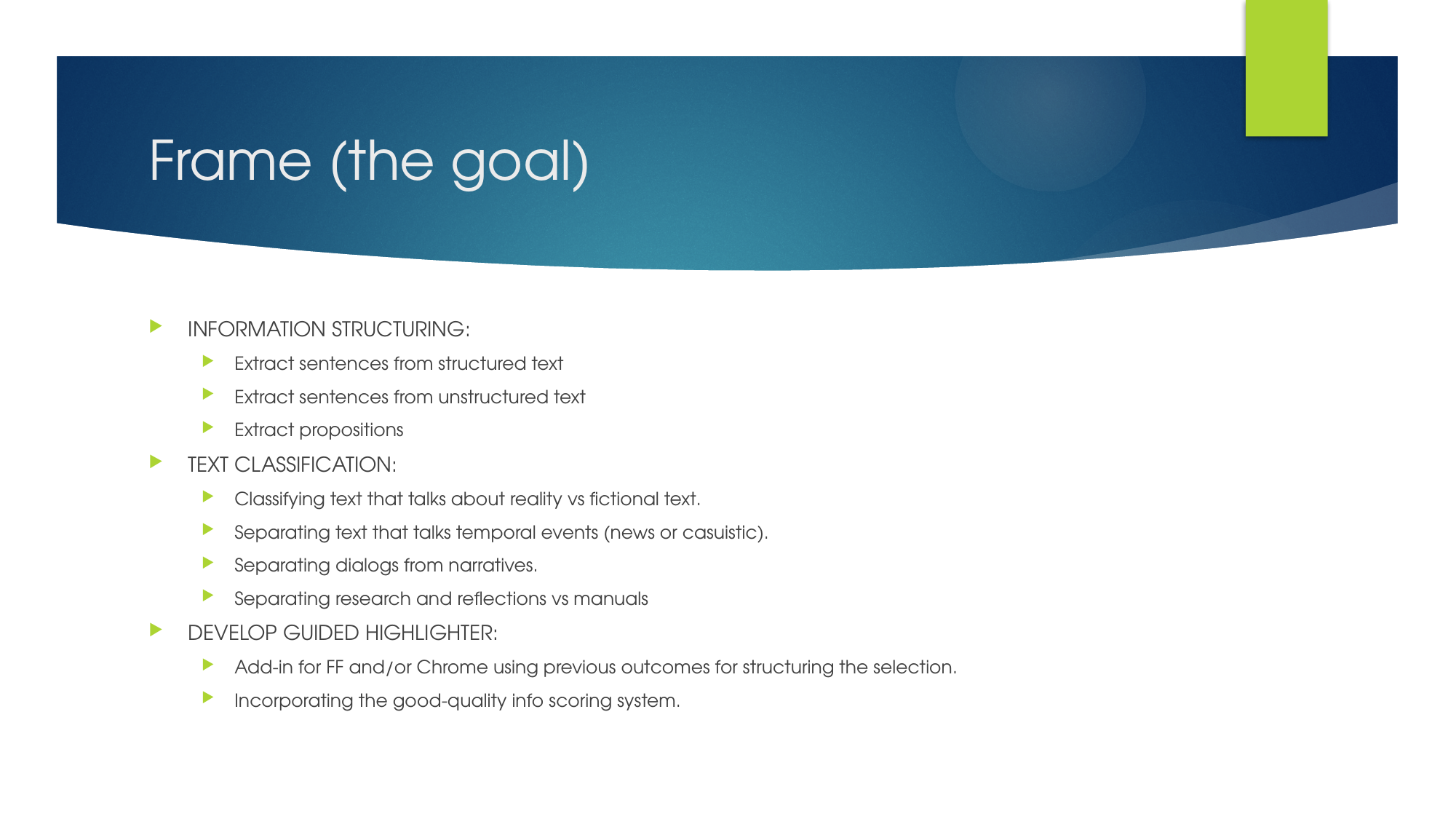

# Frame (the goal)
INFORMATION STRUCTURING:
Extract sentences from structured text
Extract sentences from unstructured text
Extract propositions
TEXT CLASSIFICATION:
Classifying text that talks about reality vs fictional text.
Separating text that talks temporal events (news or casuistic).
Separating dialogs from narratives.
Separating research and reflections vs manuals
DEVELOP GUIDED HIGHLIGHTER:
Add-in for FF and/or Chrome using previous outcomes for structuring the selection.
Incorporating the good-quality info scoring system.